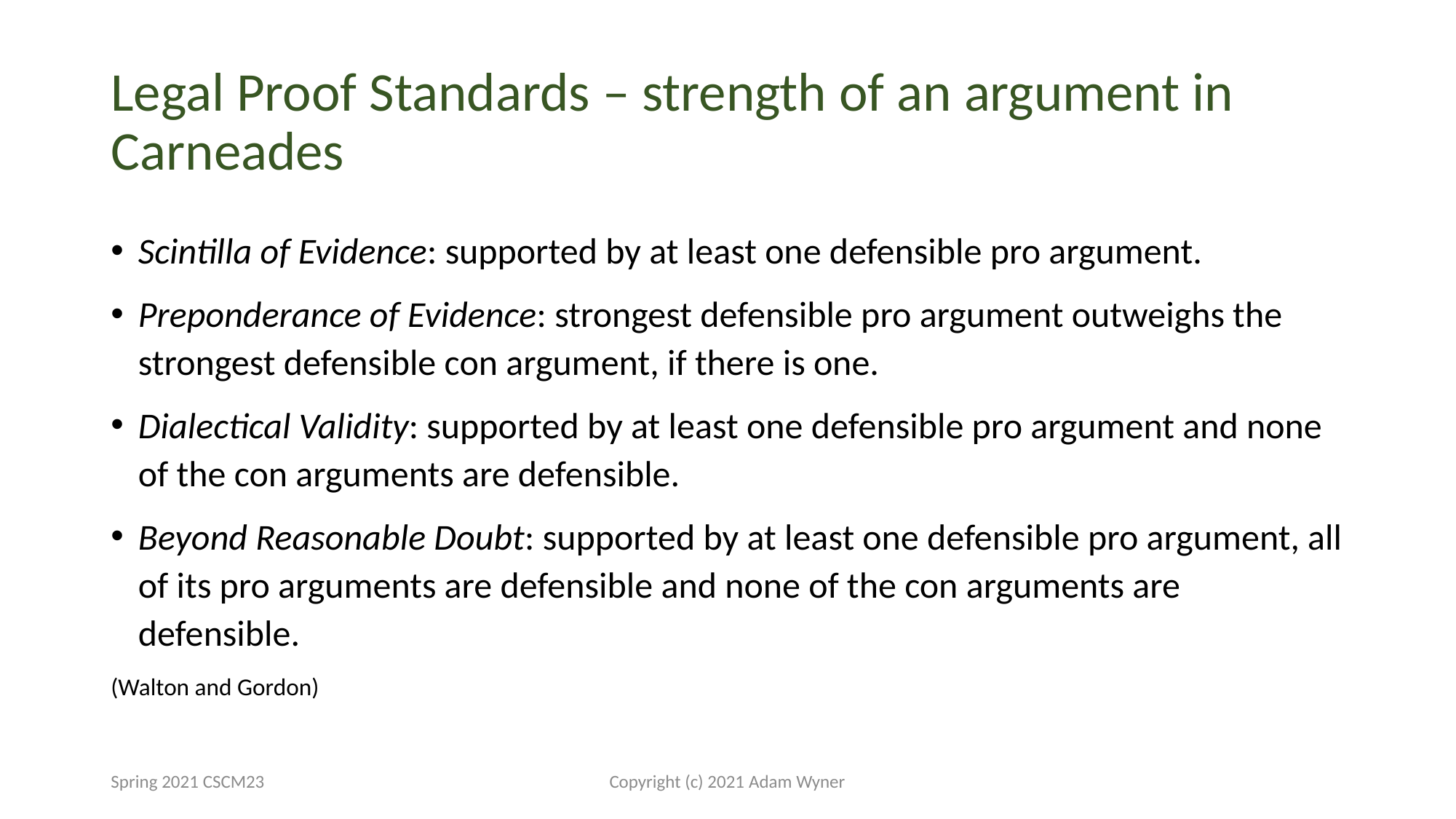

# Legal Proof Standards – strength of an argument in Carneades
Scintilla of Evidence: supported by at least one defensible pro argument.
Preponderance of Evidence: strongest defensible pro argument outweighs the strongest defensible con argument, if there is one.
Dialectical Validity: supported by at least one defensible pro argument and none of the con arguments are defensible.
Beyond Reasonable Doubt: supported by at least one defensible pro argument, all of its pro arguments are defensible and none of the con arguments are defensible.
(Walton and Gordon)
Spring 2021 CSCM23
Copyright (c) 2021 Adam Wyner